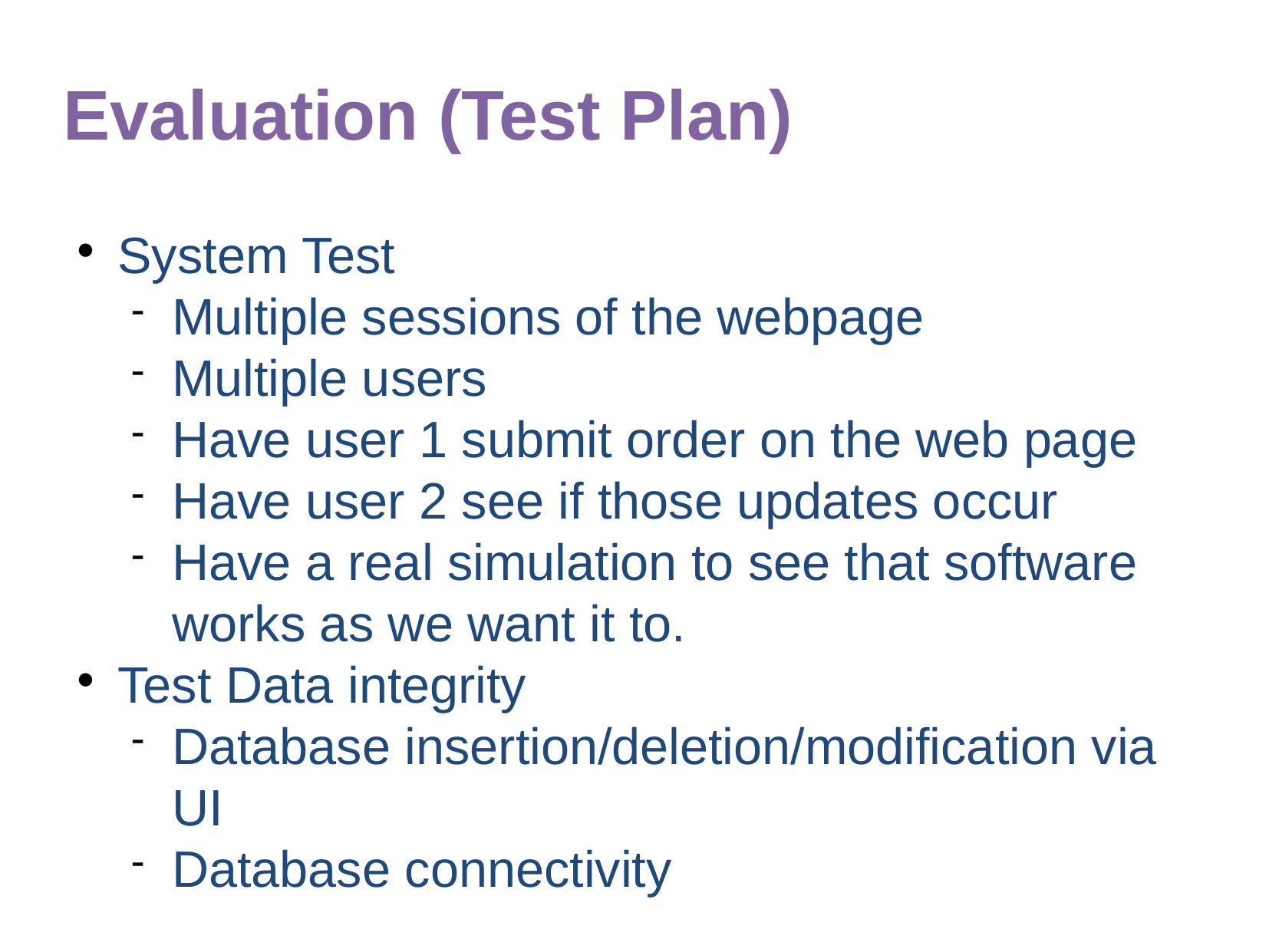

Evaluation (Test Plan)
System Test
Multiple sessions of the webpage
Multiple users
Have user 1 submit order on the web page
Have user 2 see if those updates occur
Have a real simulation to see that software works as we want it to.
Test Data integrity
Database insertion/deletion/modification via UI
Database connectivity